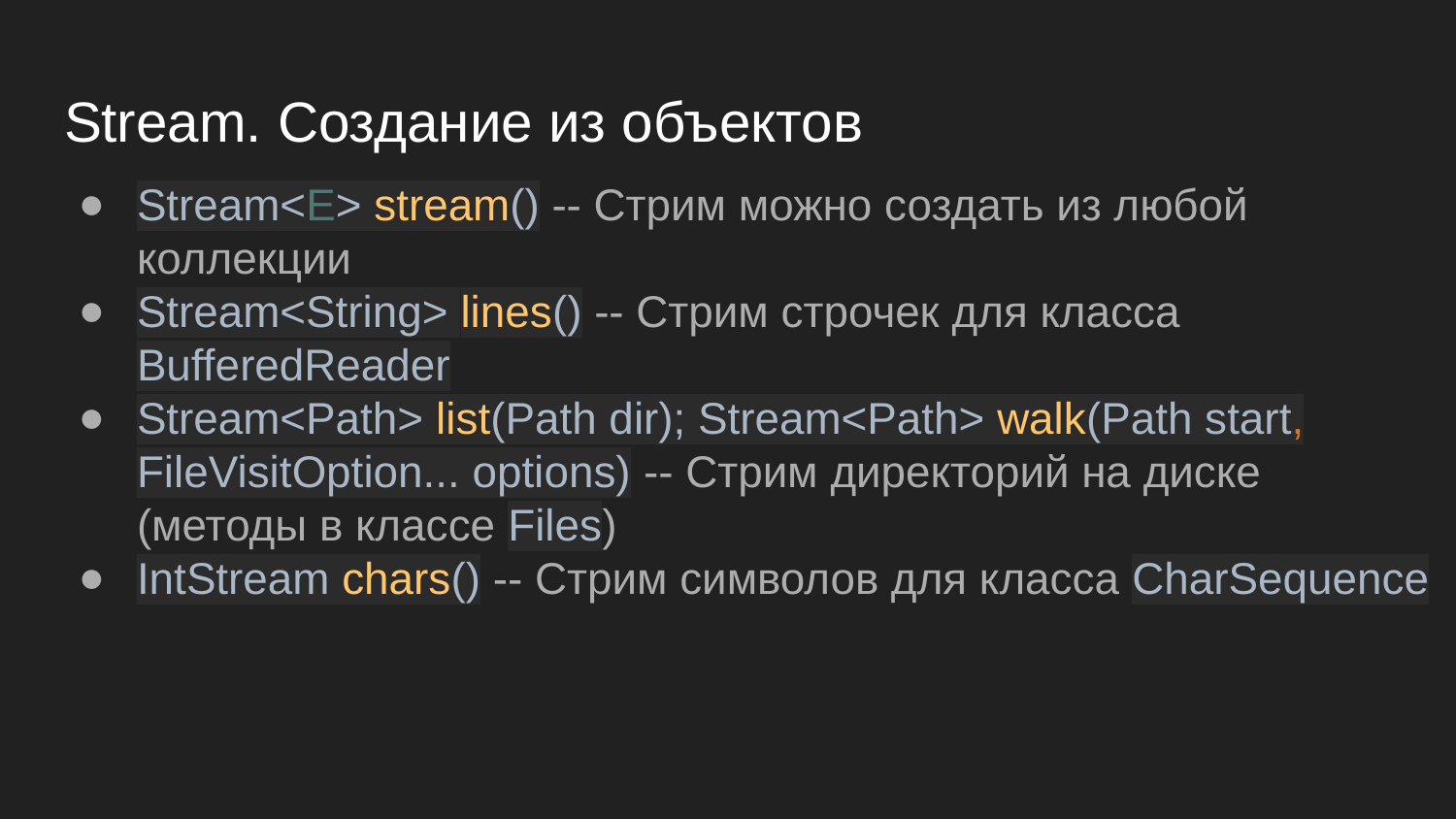

# Stream. Создание из объектов
Stream<E> stream() -- Стрим можно создать из любой коллекции
Stream<String> lines() -- Стрим строчек для класса BufferedReader
Stream<Path> list(Path dir); Stream<Path> walk(Path start, FileVisitOption... options) -- Cтрим директорий на диске (методы в классе Files)
IntStream chars() -- Стрим символов для класса CharSequence